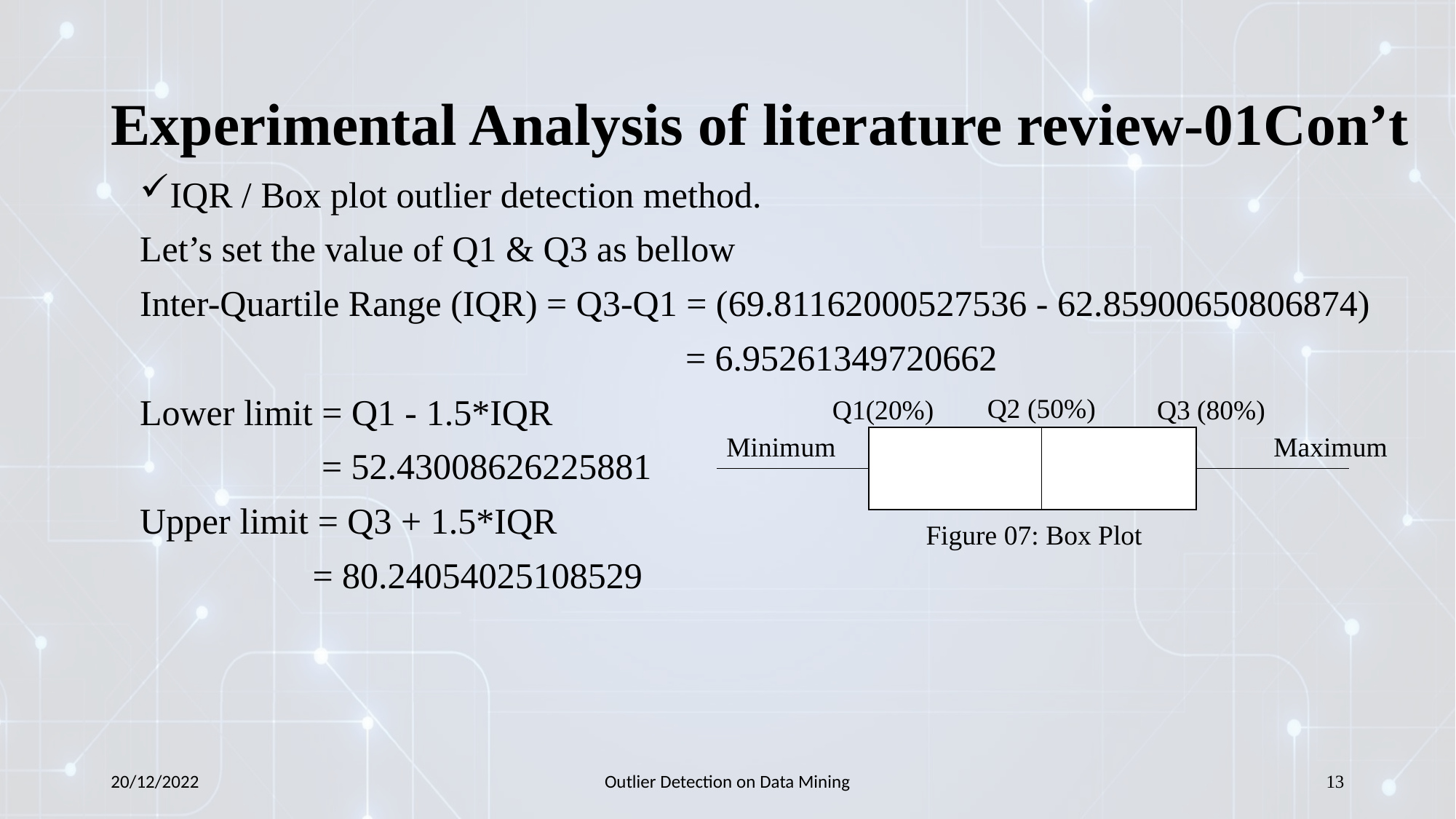

# Experimental Analysis of literature review-01Con’t
IQR / Box plot outlier detection method.
Let’s set the value of Q1 & Q3 as bellow
Inter-Quartile Range (IQR) = Q3-Q1 = (69.81162000527536 - 62.85900650806874)
					= 6.95261349720662
Lower limit = Q1 - 1.5*IQR
	        = 52.43008626225881
Upper limit = Q3 + 1.5*IQR
 	       = 80.24054025108529

Q2 (50%)
Q1(20%)
Q3 (80%)
Minimum
Maximum

Figure 07: Box Plot
20/12/2022
Outlier Detection on Data Mining
13